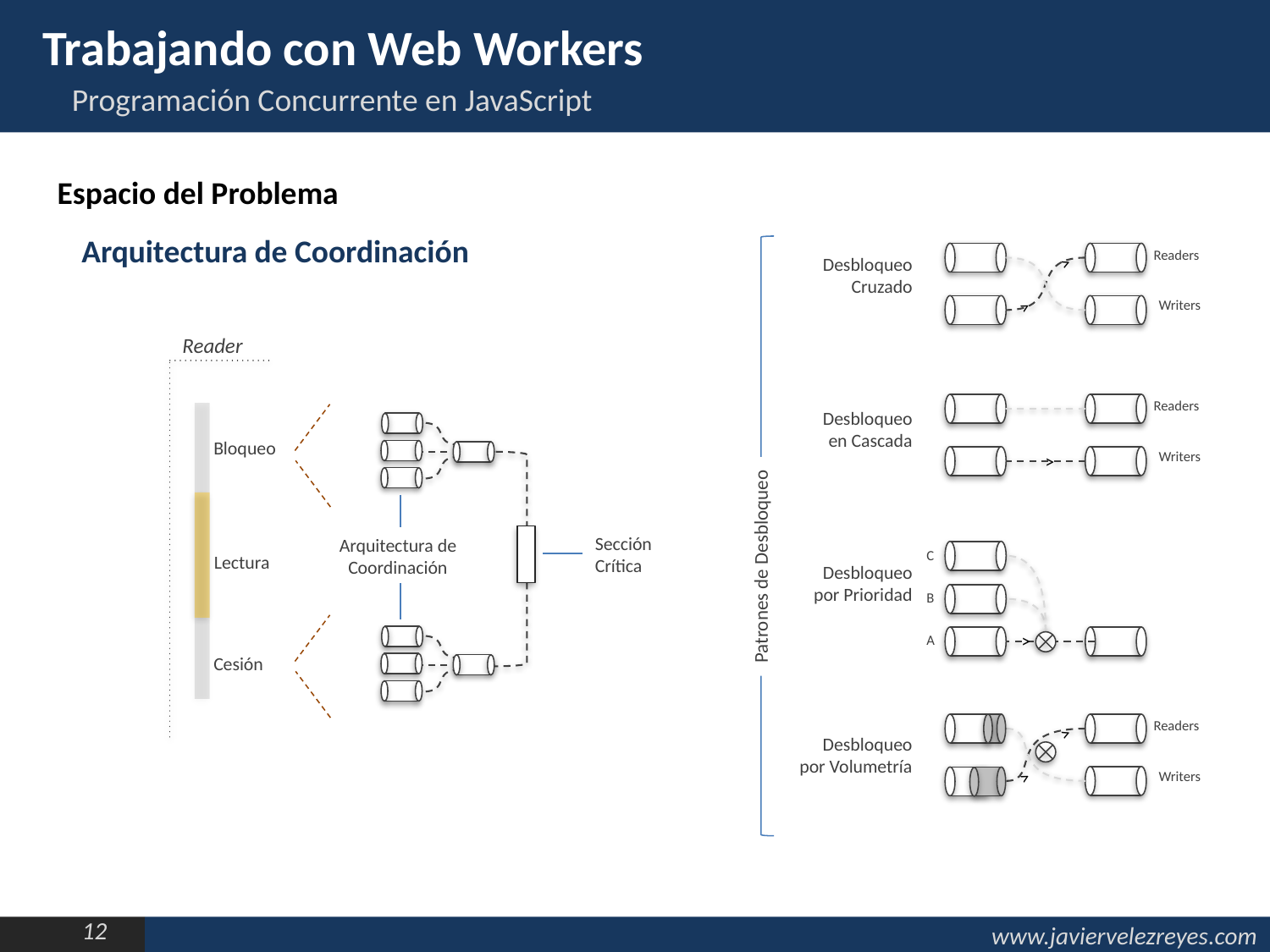

Trabajando con Web Workers
Programación Concurrente en JavaScript
Espacio del Problema
Arquitectura de Coordinación

Readers
>

>
Writers
Desbloqueo Cruzado
Reader
Bloqueo
Lectura
Cesión

Readers
Desbloqueo en Cascada

Writers
>

Patrones de Desbloqueo

Sección Crítica
Arquitectura de Coordinación
C
Desbloqueo por Prioridad

B

>
A

Readers
>

Desbloqueo por Volumetría

>

Writers